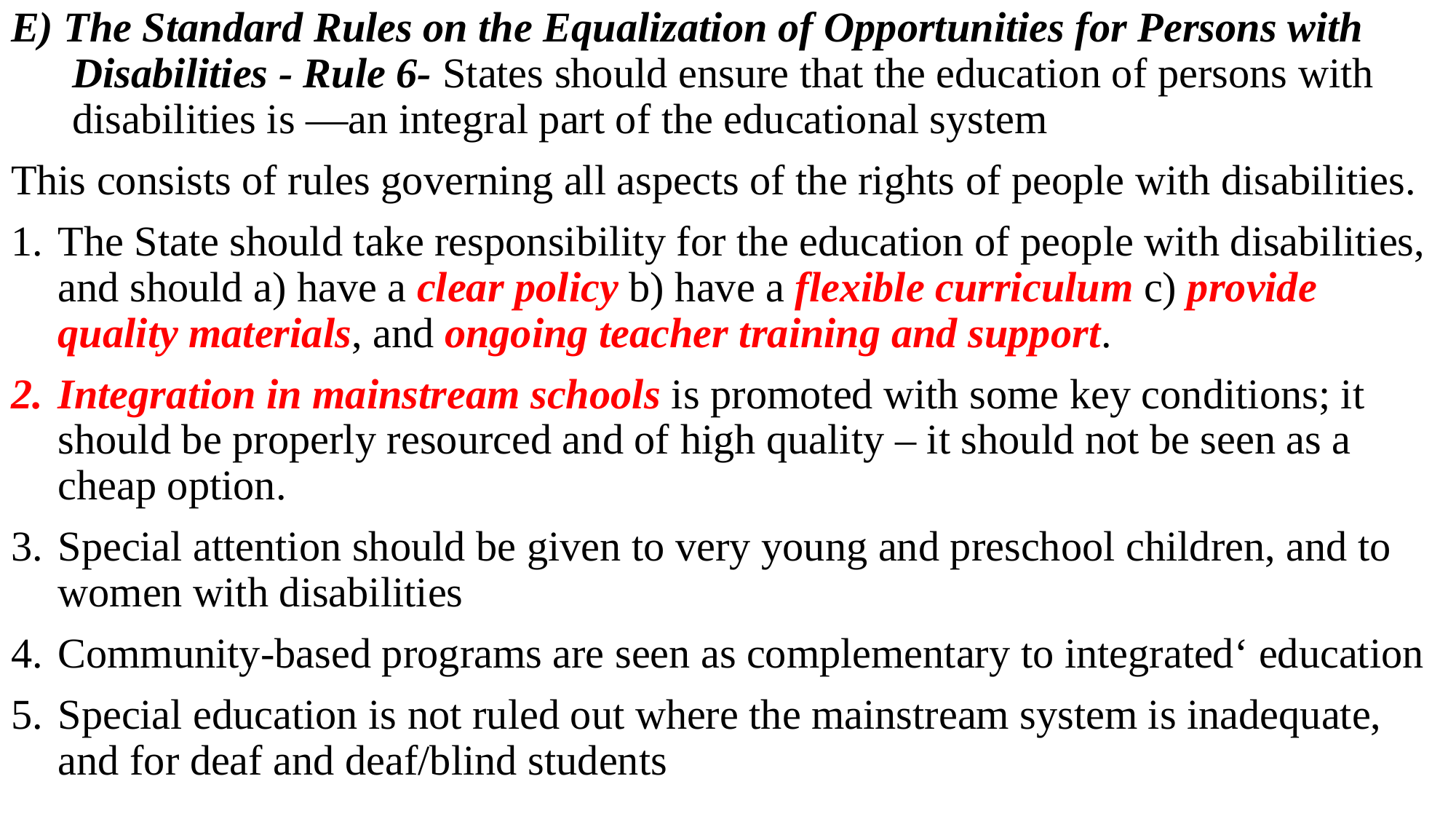

E) The Standard Rules on the Equalization of Opportunities for Persons with Disabilities - Rule 6- States should ensure that the education of persons with disabilities is ―an integral part of the educational system
This consists of rules governing all aspects of the rights of people with disabilities.
The State should take responsibility for the education of people with disabilities, and should a) have a clear policy b) have a flexible curriculum c) provide quality materials, and ongoing teacher training and support.
Integration in mainstream schools is promoted with some key conditions; it should be properly resourced and of high quality – it should not be seen as a cheap option.
Special attention should be given to very young and preschool children, and to women with disabilities
Community-based programs are seen as complementary to integrated‘ education
Special education is not ruled out where the mainstream system is inadequate, and for deaf and deaf/blind students